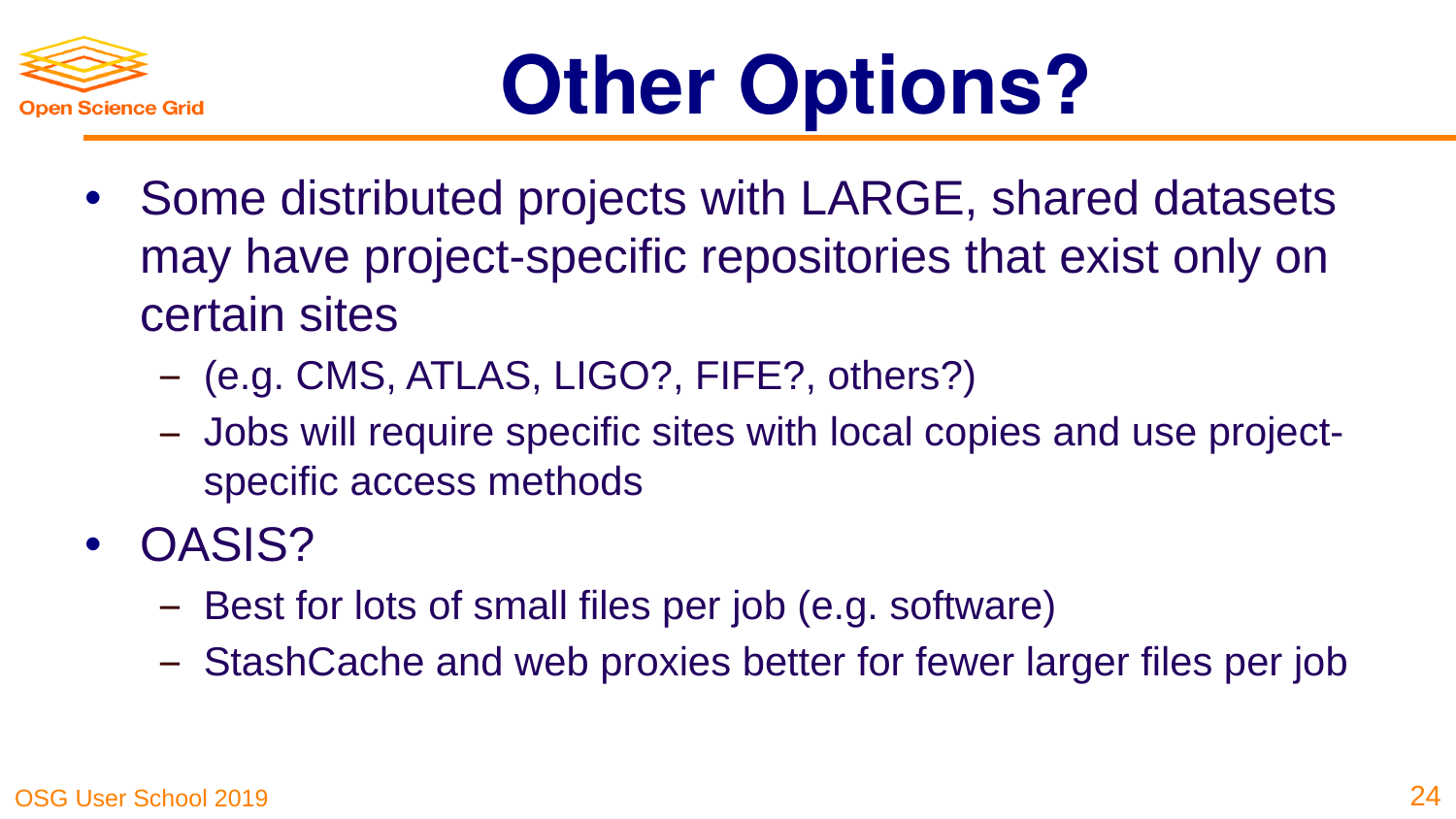

# Other Options?
Some distributed projects with LARGE, shared datasets may have project-specific repositories that exist only on certain sites
(e.g. CMS, ATLAS, LIGO?, FIFE?, others?)
Jobs will require specific sites with local copies and use project-specific access methods
OASIS?
Best for lots of small files per job (e.g. software)
StashCache and web proxies better for fewer larger files per job

24